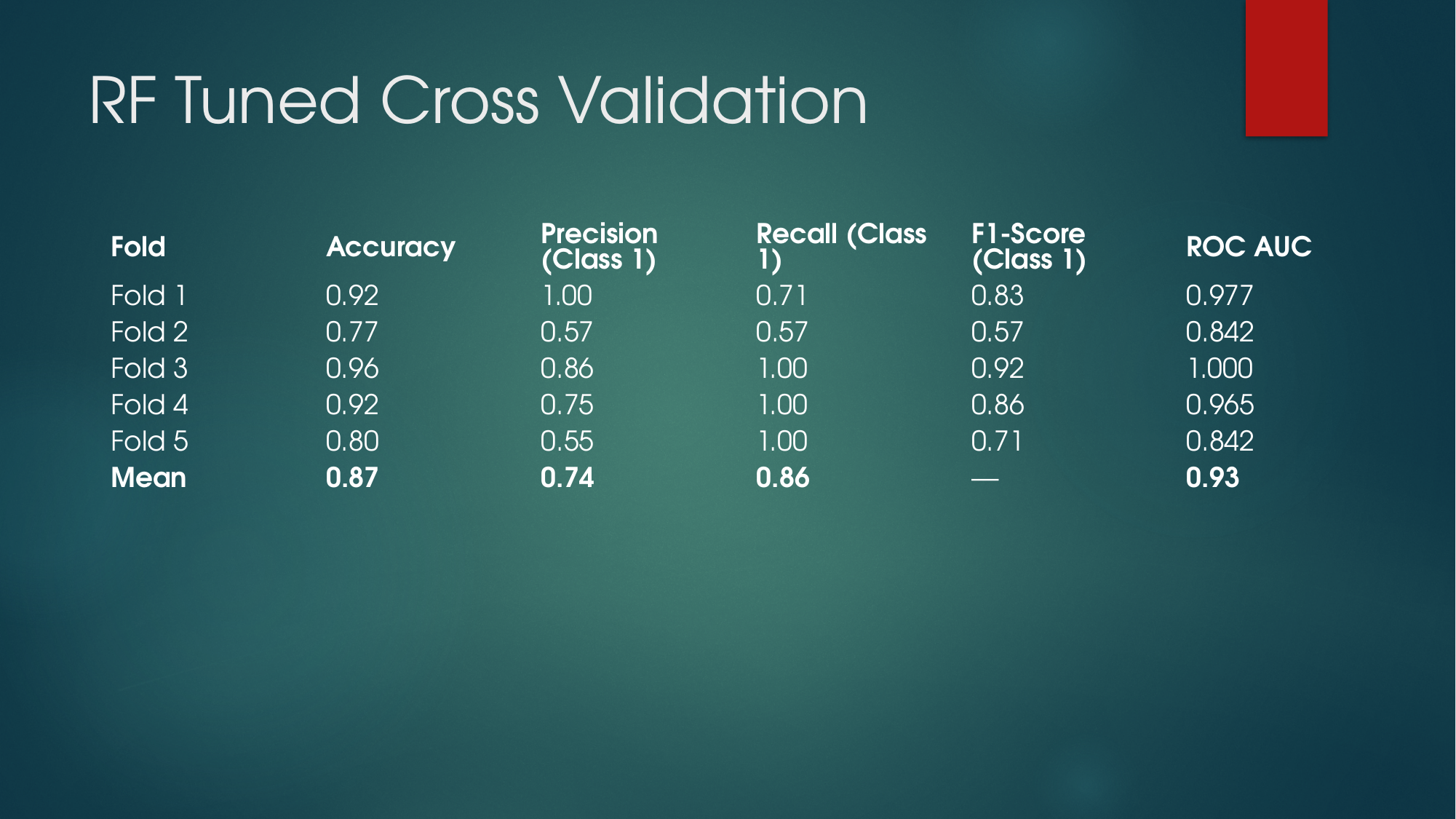

# RF Tuned Cross Validation
| Fold | Accuracy | Precision (Class 1) | Recall (Class 1) | F1-Score (Class 1) | ROC AUC |
| --- | --- | --- | --- | --- | --- |
| Fold 1 | 0.92 | 1.00 | 0.71 | 0.83 | 0.977 |
| Fold 2 | 0.77 | 0.57 | 0.57 | 0.57 | 0.842 |
| Fold 3 | 0.96 | 0.86 | 1.00 | 0.92 | 1.000 |
| Fold 4 | 0.92 | 0.75 | 1.00 | 0.86 | 0.965 |
| Fold 5 | 0.80 | 0.55 | 1.00 | 0.71 | 0.842 |
| Mean | 0.87 | 0.74 | 0.86 | — | 0.93 |